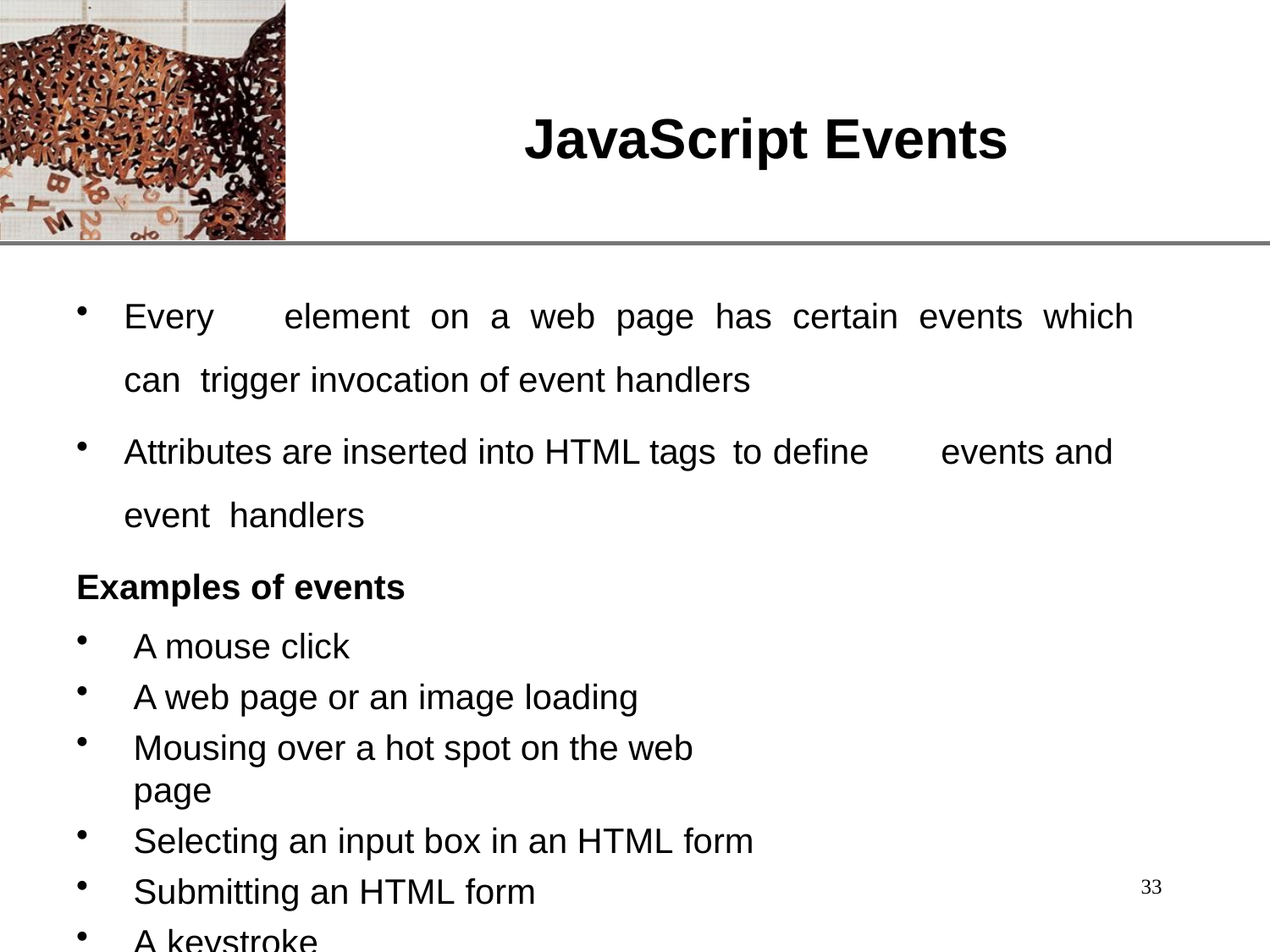

# JavaScript Events
Every	element	on	a	web	page	has	certain	events	which	can  trigger invocation of event handlers
Attributes are inserted into HTML tags to define	events and event  handlers
Examples of events
A mouse click
A web page or an image loading
Mousing over a hot spot on the web page
Selecting an input box in an HTML form
Submitting an HTML form
A keystroke
33